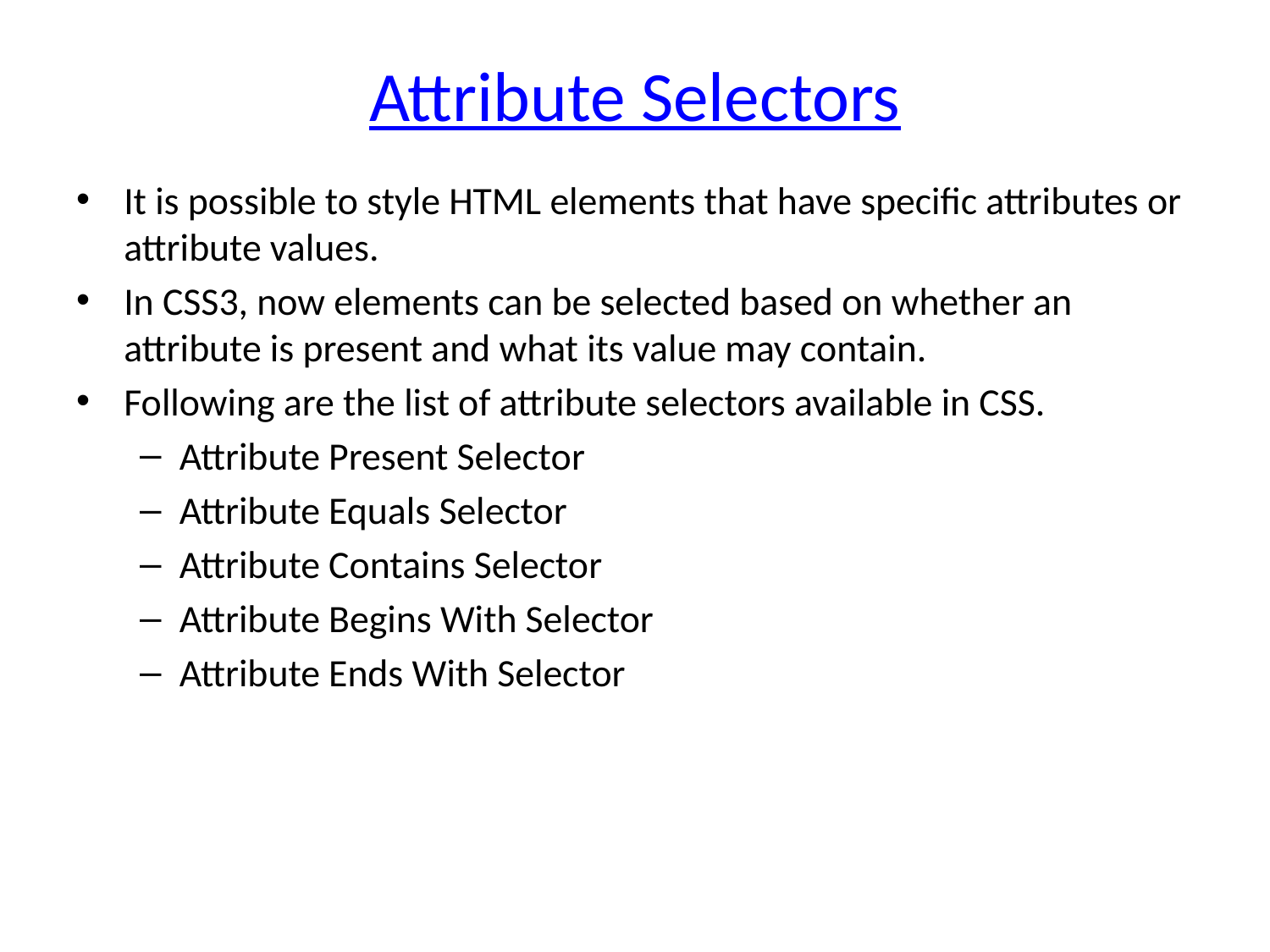

# Attribute Selectors
It is possible to style HTML elements that have specific attributes or attribute values.
In CSS3, now elements can be selected based on whether an attribute is present and what its value may contain.
Following are the list of attribute selectors available in CSS.
Attribute Present Selector
Attribute Equals Selector
Attribute Contains Selector
Attribute Begins With Selector
Attribute Ends With Selector